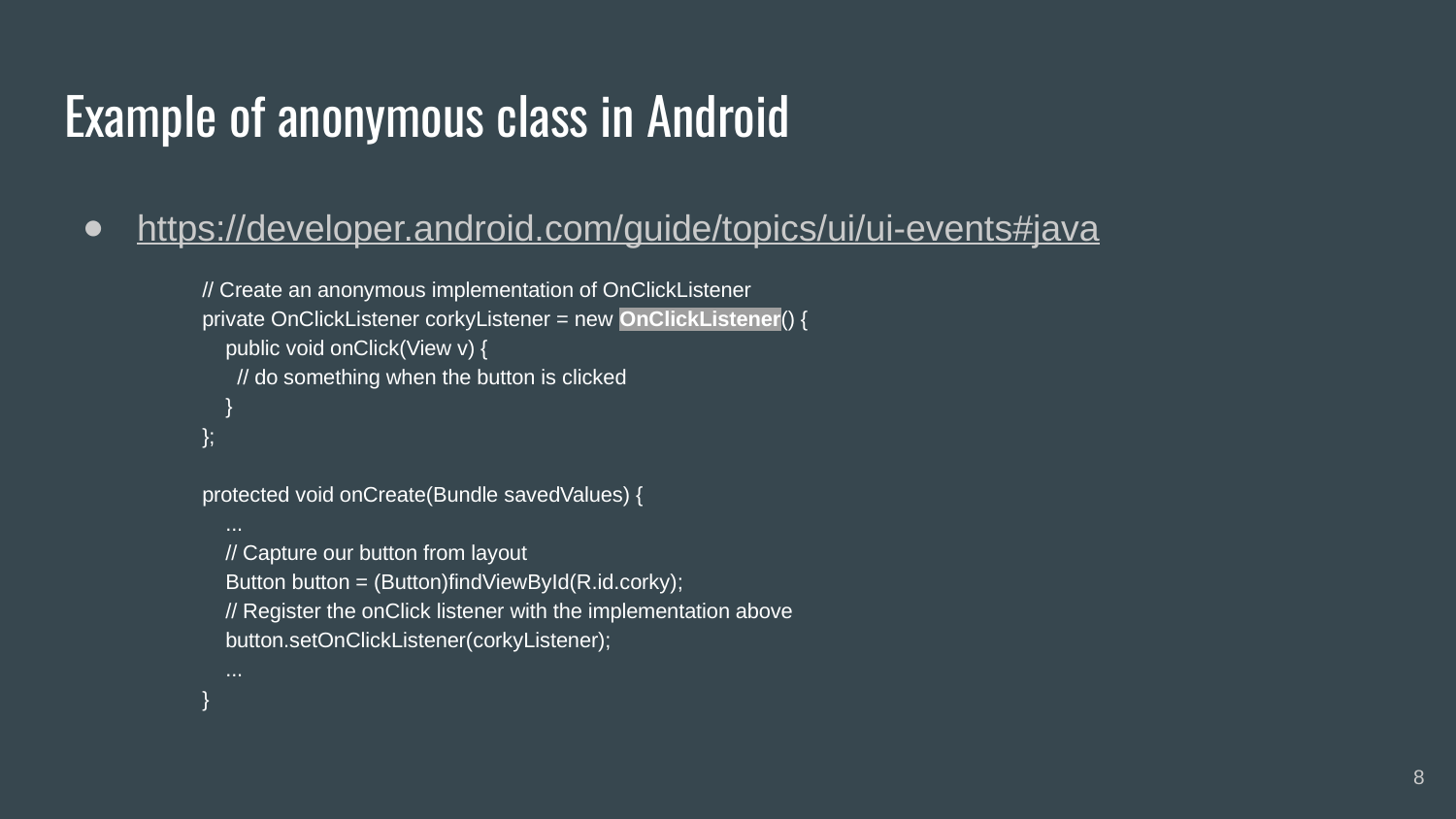

# Example of anonymous class in Android
https://developer.android.com/guide/topics/ui/ui-events#java

// Create an anonymous implementation of OnClickListener
private OnClickListener corkyListener = new OnClickListener() {
    public void onClick(View v) {
      // do something when the button is clicked
    }
};

protected void onCreate(Bundle savedValues) {
    ...
    // Capture our button from layout
    Button button = (Button)findViewById(R.id.corky);
    // Register the onClick listener with the implementation above
    button.setOnClickListener(corkyListener);
    ...
}

8